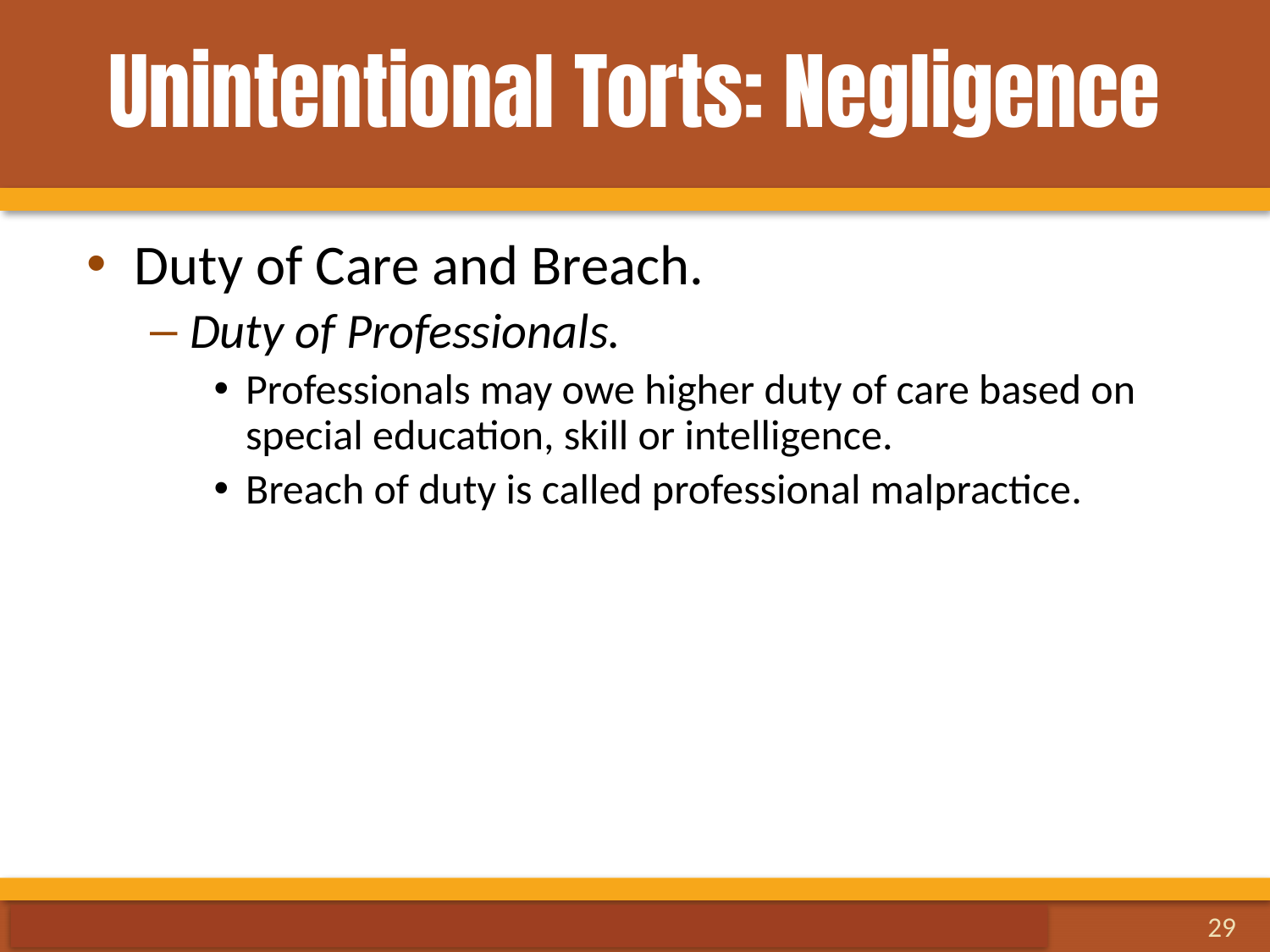

# Unintentional Torts: Negligence
Duty of Care and Breach.
Duty of Professionals.
Professionals may owe higher duty of care based on special education, skill or intelligence.
Breach of duty is called professional malpractice.
29